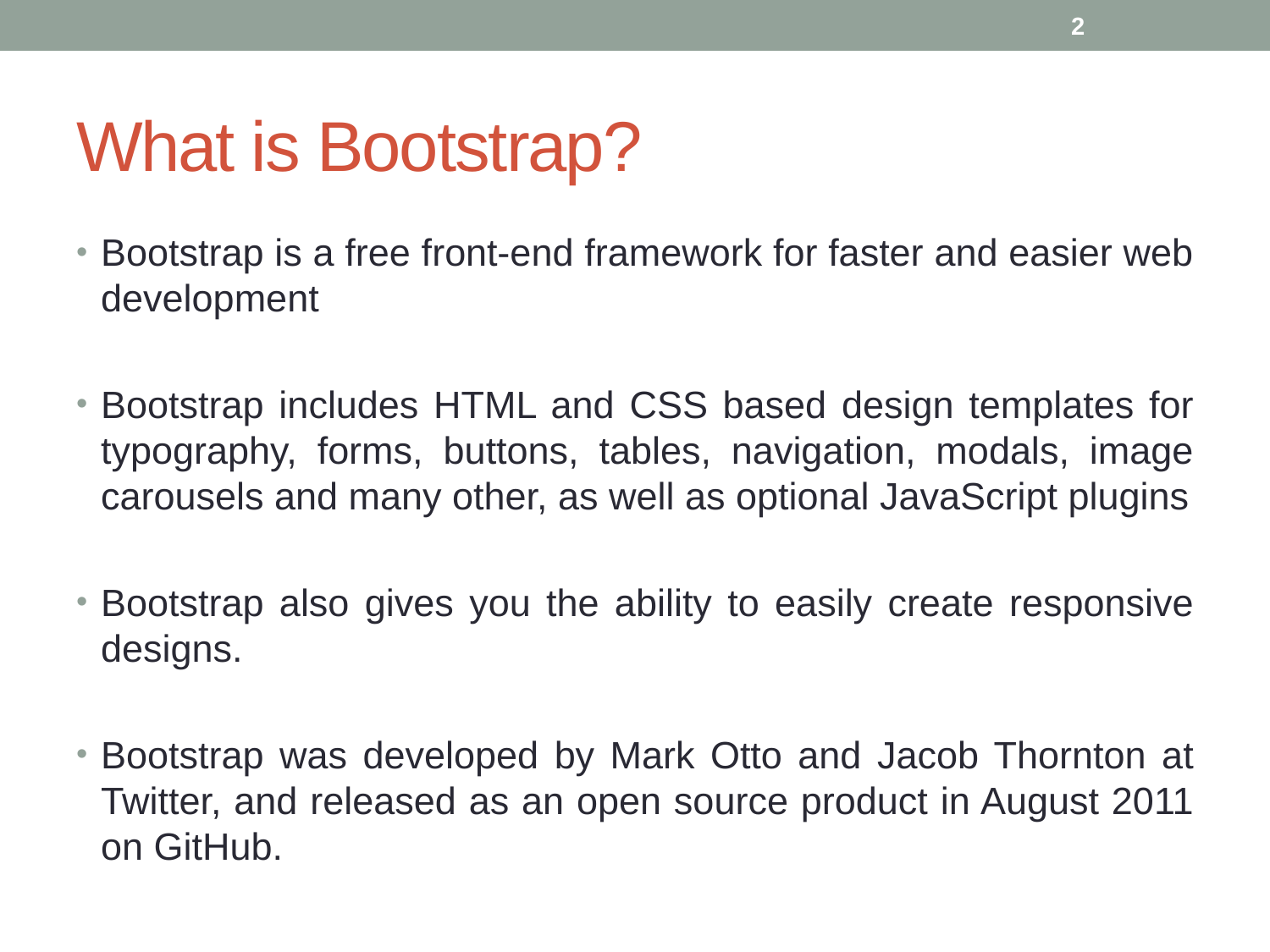

2
# What is Bootstrap?
Bootstrap is a free front-end framework for faster and easier web development

Bootstrap includes HTML and CSS based design templates for typography, forms, buttons, tables, navigation, modals, image carousels and many other, as well as optional JavaScript plugins

Bootstrap also gives you the ability to easily create responsive designs.

Bootstrap was developed by Mark Otto and Jacob Thornton at Twitter, and released as an open source product in August 2011 on GitHub.